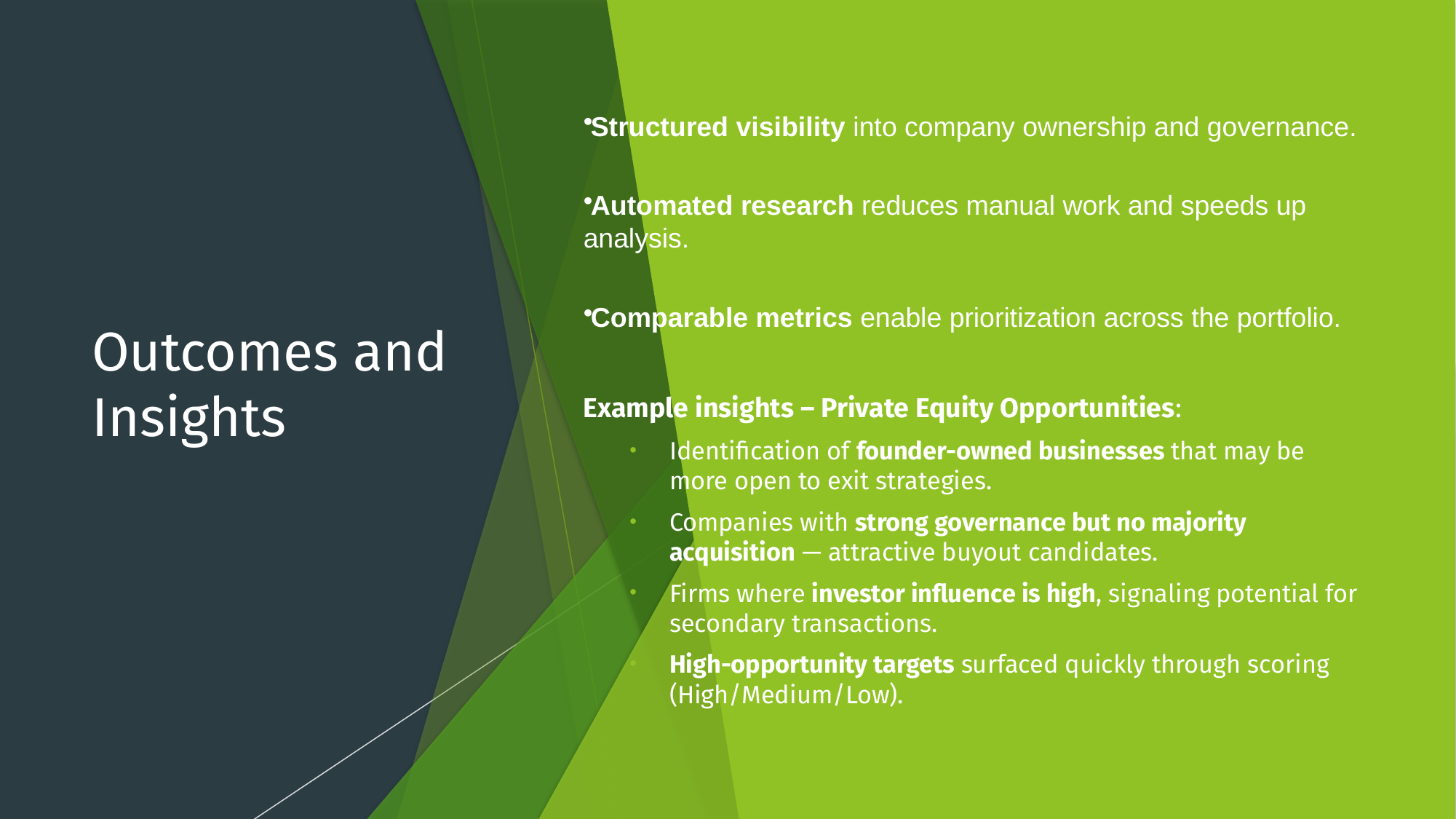

# Outcomes and Insights
Structured visibility into company ownership and governance.

Automated research reduces manual work and speeds up analysis.

Comparable metrics enable prioritization across the portfolio.

Example insights – Private Equity Opportunities:
Identification of founder-owned businesses that may be more open to exit strategies.
Companies with strong governance but no majority acquisition — attractive buyout candidates.
Firms where investor influence is high, signaling potential for secondary transactions.
High-opportunity targets surfaced quickly through scoring (High/Medium/Low).